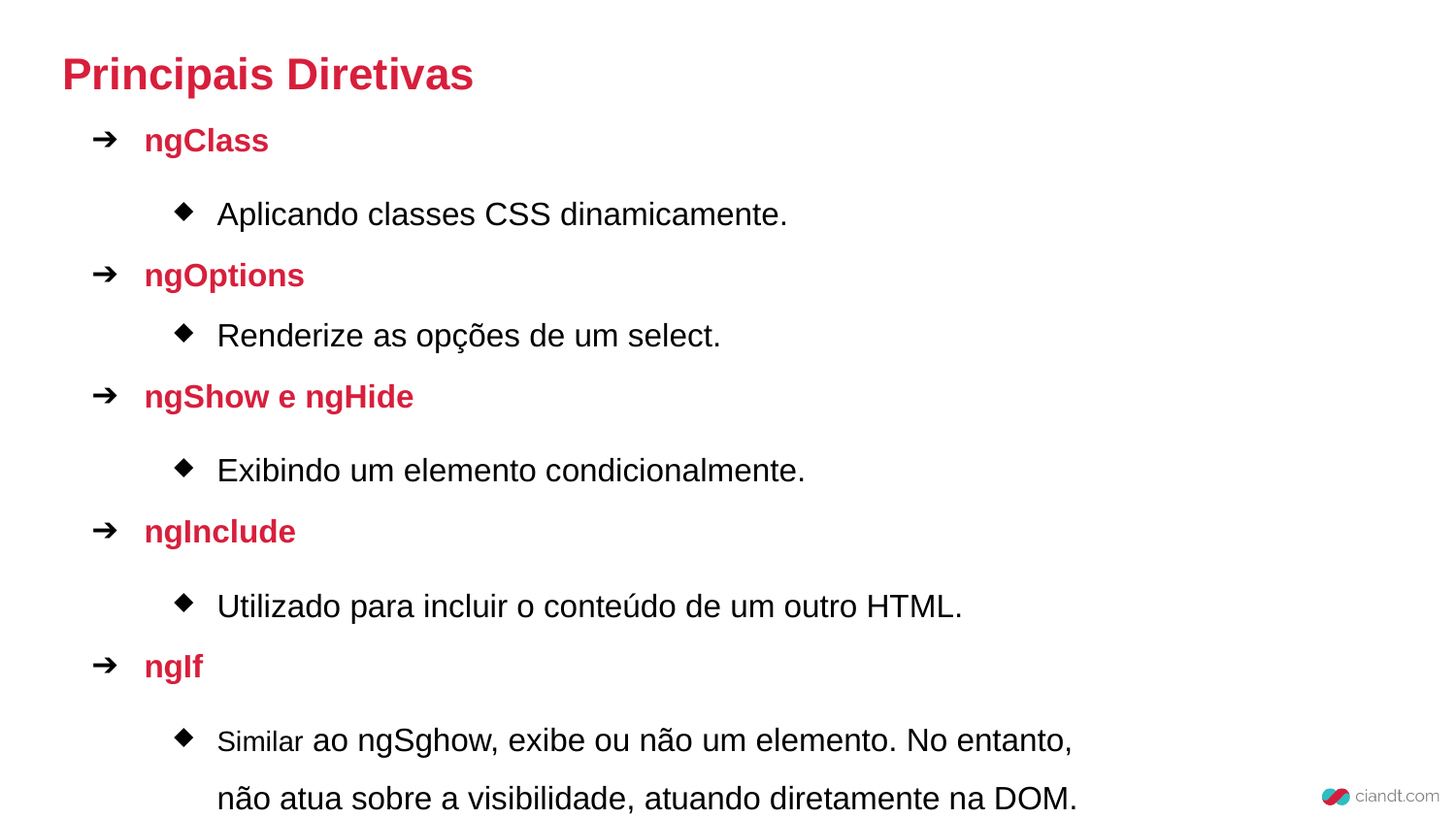

# Principais Diretivas
ngClass
Aplicando classes CSS dinamicamente.
ngOptions
Renderize as opções de um select.
ngShow e ngHide
Exibindo um elemento condicionalmente.
ngInclude
Utilizado para incluir o conteúdo de um outro HTML.
ngIf
Similar ao ngSghow, exibe ou não um elemento. No entanto, não atua sobre a visibilidade, atuando diretamente na DOM.
ngClick
Atribuindo um comportamento ao evento.